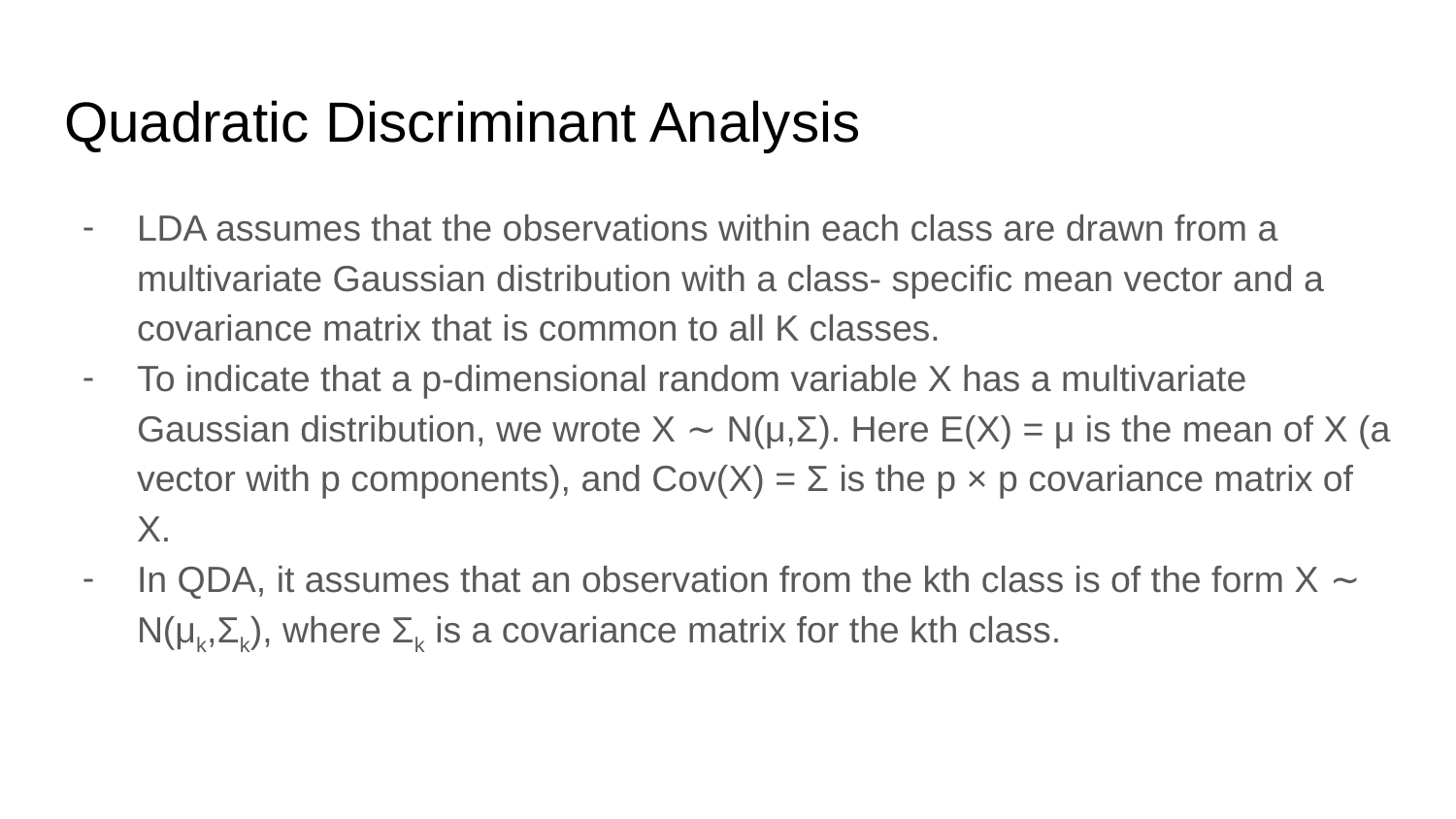

# Quadratic Discriminant Analysis
LDA assumes that the observations within each class are drawn from a multivariate Gaussian distribution with a class- specific mean vector and a covariance matrix that is common to all K classes.
To indicate that a p-dimensional random variable X has a multivariate Gaussian distribution, we wrote X ∼ N(μ,Σ). Here E(X) = μ is the mean of X (a vector with p components), and Cov(X) = Σ is the p × p covariance matrix of X.
In QDA, it assumes that an observation from the kth class is of the form X ∼ N(μk,Σk), where Σk is a covariance matrix for the kth class.